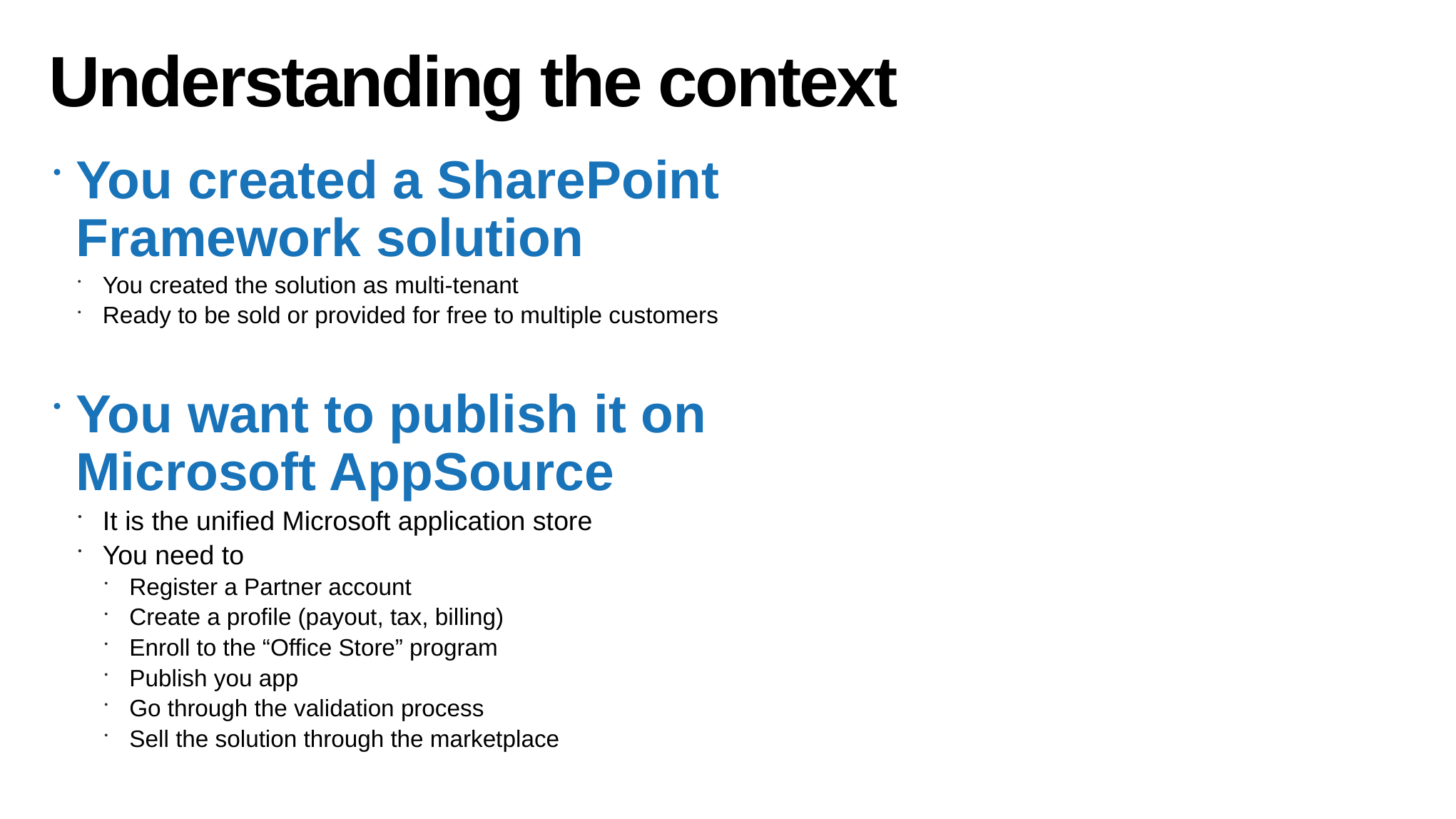

# Understanding the context
You created a SharePoint Framework solution
You created the solution as multi-tenant
Ready to be sold or provided for free to multiple customers

You want to publish it on Microsoft AppSource
It is the unified Microsoft application store
You need to
Register a Partner account
Create a profile (payout, tax, billing)
Enroll to the “Office Store” program
Publish you app
Go through the validation process
Sell the solution through the marketplace